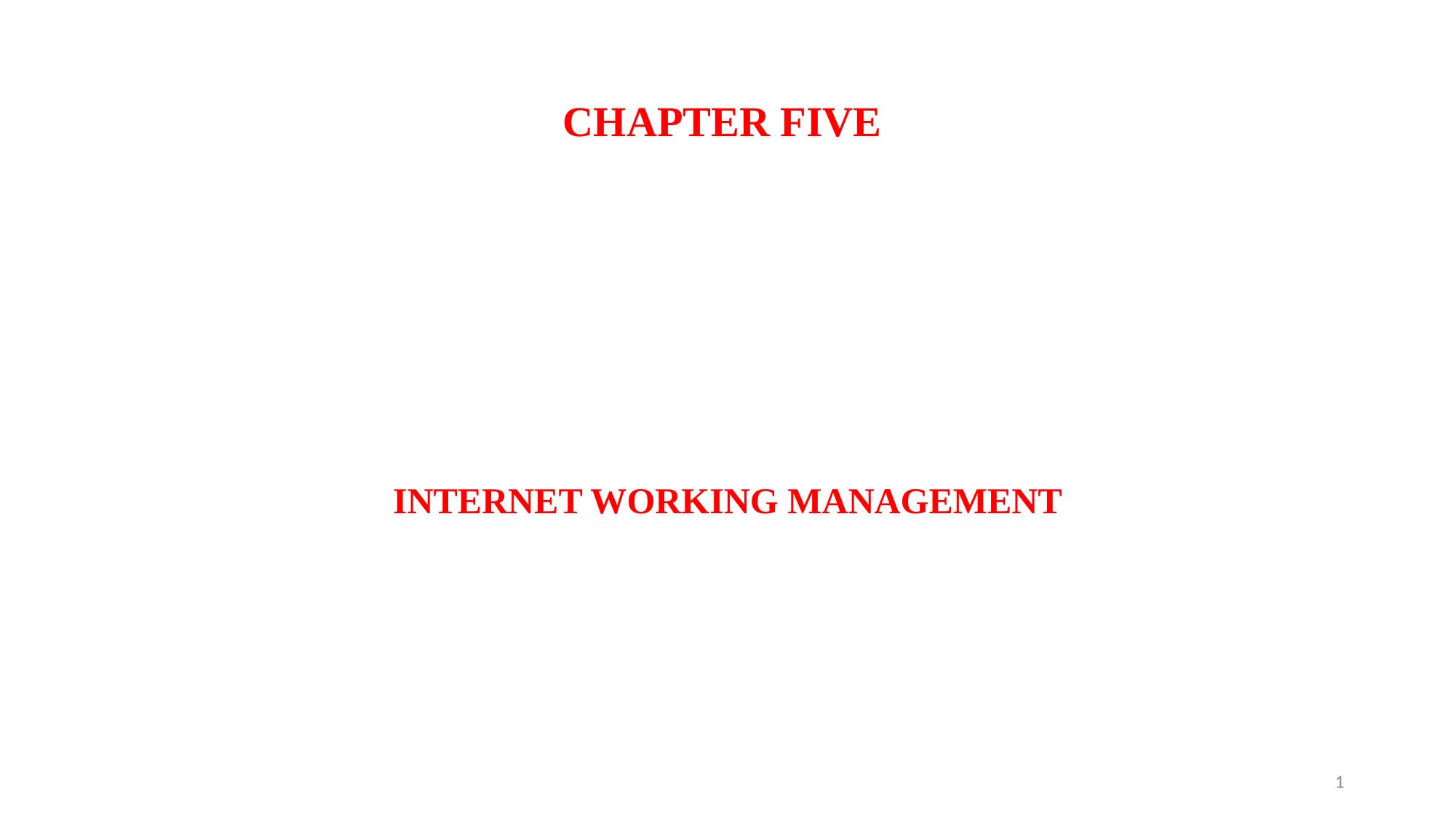

# CHAPTER FIVE

INTERNET WORKING MANAGEMENT
1